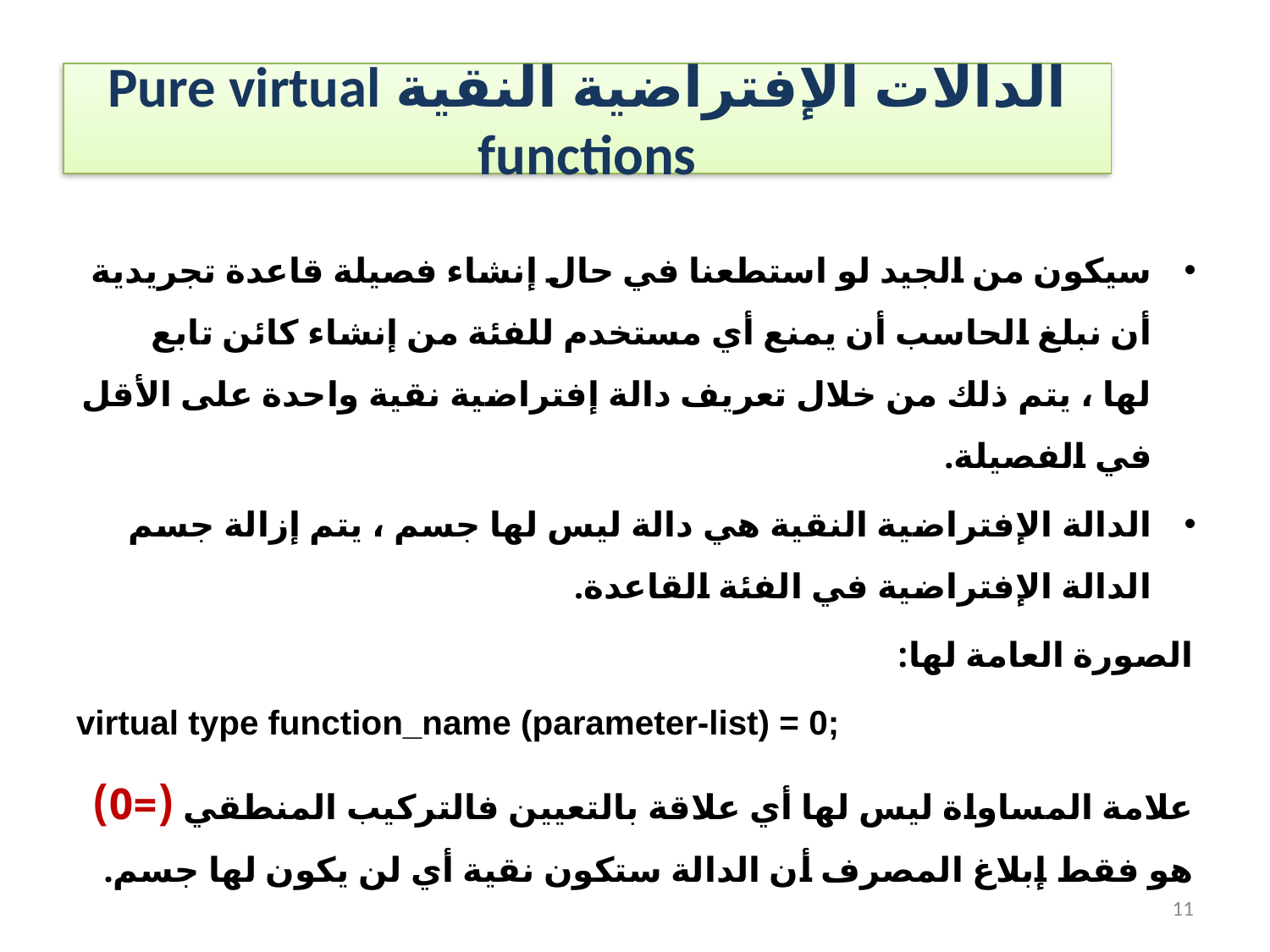

# الدالات الإفتراضية النقية Pure virtual functions
سيكون من الجيد لو استطعنا في حال إنشاء فصيلة قاعدة تجريدية أن نبلغ الحاسب أن يمنع أي مستخدم للفئة من إنشاء كائن تابع لها ، يتم ذلك من خلال تعريف دالة إفتراضية نقية واحدة على الأقل في الفصيلة.
الدالة الإفتراضية النقية هي دالة ليس لها جسم ، يتم إزالة جسم الدالة الإفتراضية في الفئة القاعدة.
الصورة العامة لها:
virtual type function_name (parameter-list) = 0;
علامة المساواة ليس لها أي علاقة بالتعيين فالتركيب المنطقي (=0)  هو فقط إبلاغ المصرف أن الدالة ستكون نقية أي لن يكون لها جسم.

11